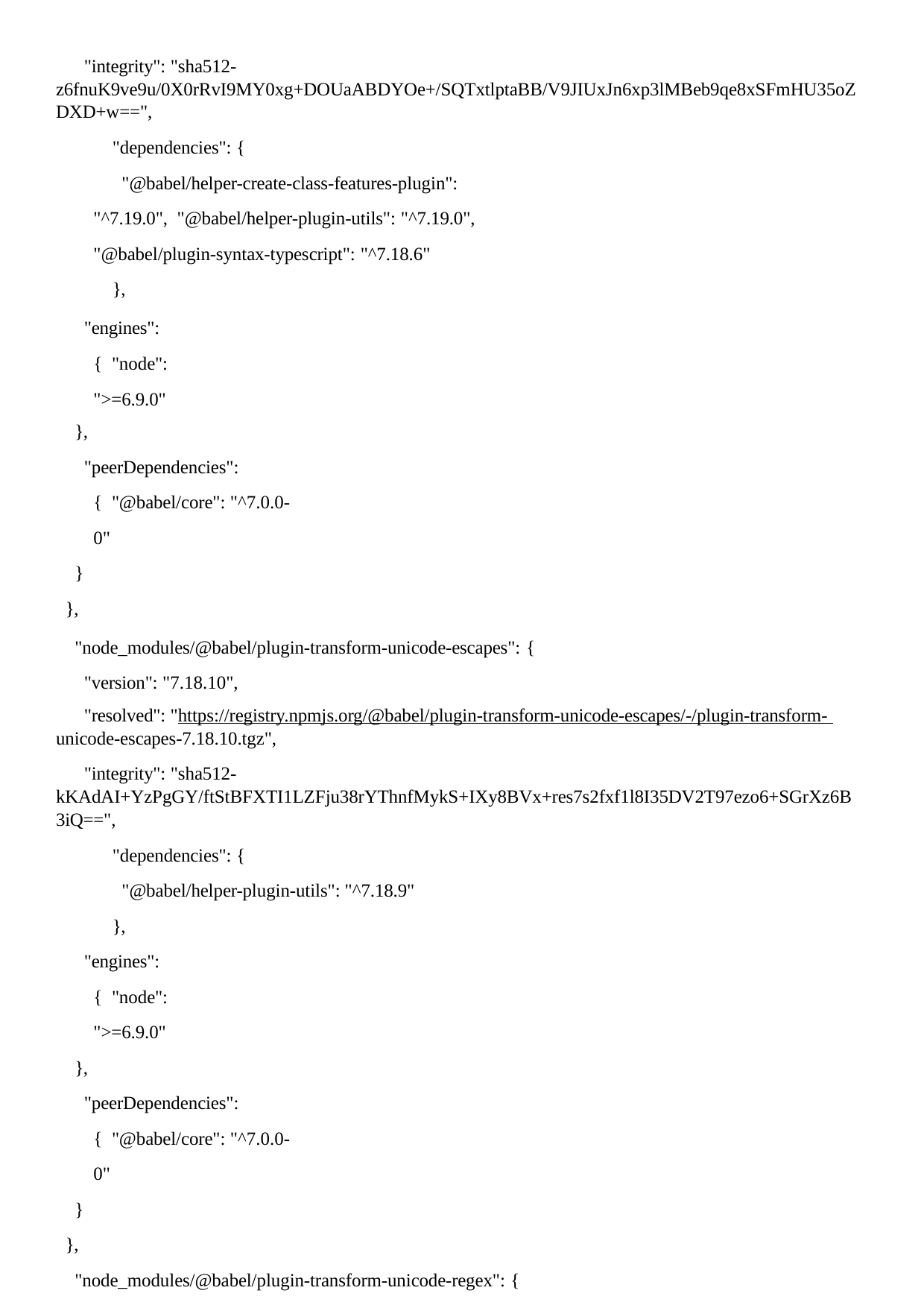

"integrity": "sha512-  z6fnuK9ve9u/0X0rRvI9MY0xg+DOUaABDYOe+/SQTxtlptaBB/V9JIUxJn6xp3lMBeb9qe8xSFmHU35oZ  DXD+w==",
"dependencies": {
"@babel/helper-create-class-features-plugin": "^7.19.0",  "@babel/helper-plugin-utils": "^7.19.0",  "@babel/plugin-syntax-typescript": "^7.18.6"
},
"engines": {  "node": ">=6.9.0"
},
"peerDependencies": {  "@babel/core": "^7.0.0-0"
}
},
"node_modules/@babel/plugin-transform-unicode-escapes": {  "version": "7.18.10",
"resolved": "https://registry.npmjs.org/@babel/plugin-transform-unicode-escapes/-/plugin-transform-  unicode-escapes-7.18.10.tgz",
"integrity": "sha512-  kKAdAI+YzPgGY/ftStBFXTI1LZFju38rYThnfMykS+IXy8BVx+res7s2fxf1l8I35DV2T97ezo6+SGrXz6B  3iQ==",
"dependencies": {
"@babel/helper-plugin-utils": "^7.18.9"
},
"engines": {  "node": ">=6.9.0"
},
"peerDependencies": {  "@babel/core": "^7.0.0-0"
}
},
"node_modules/@babel/plugin-transform-unicode-regex": {  "version": "7.18.6",
"resolved": "https://registry.npmjs.org/@babel/plugin-transform-unicode-regex/-/plugin-transform-  unicode-regex-7.18.6.tgz",